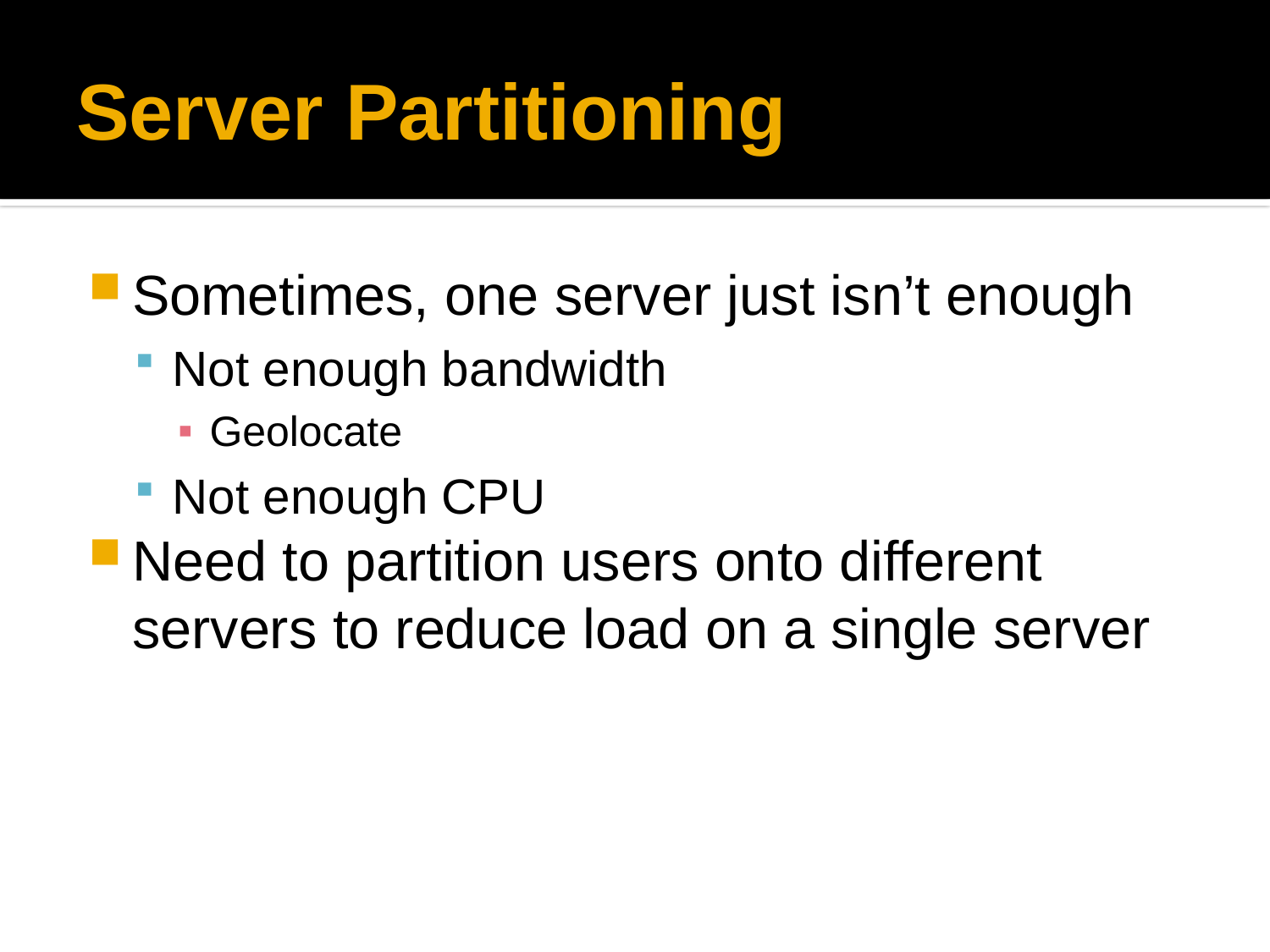

# Server Partitioning
Sometimes, one server just isn’t enough
Not enough bandwidth
Geolocate
Not enough CPU
Need to partition users onto different servers to reduce load on a single server